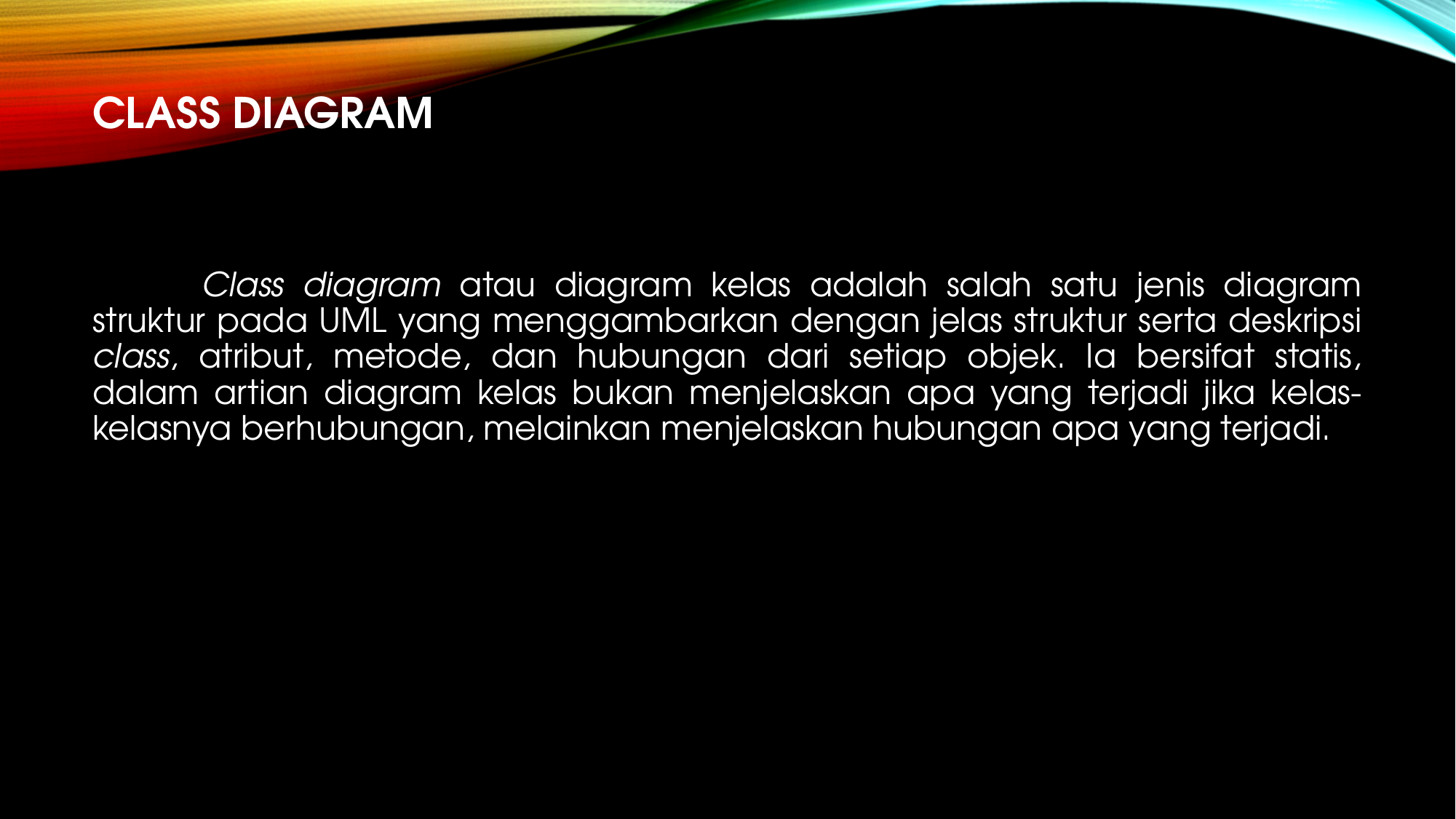

# Class Diagram
	Class diagram atau diagram kelas adalah salah satu jenis diagram struktur pada UML yang menggambarkan dengan jelas struktur serta deskripsi class, atribut, metode, dan hubungan dari setiap objek. Ia bersifat statis, dalam artian diagram kelas bukan menjelaskan apa yang terjadi jika kelas-kelasnya berhubungan, melainkan menjelaskan hubungan apa yang terjadi.